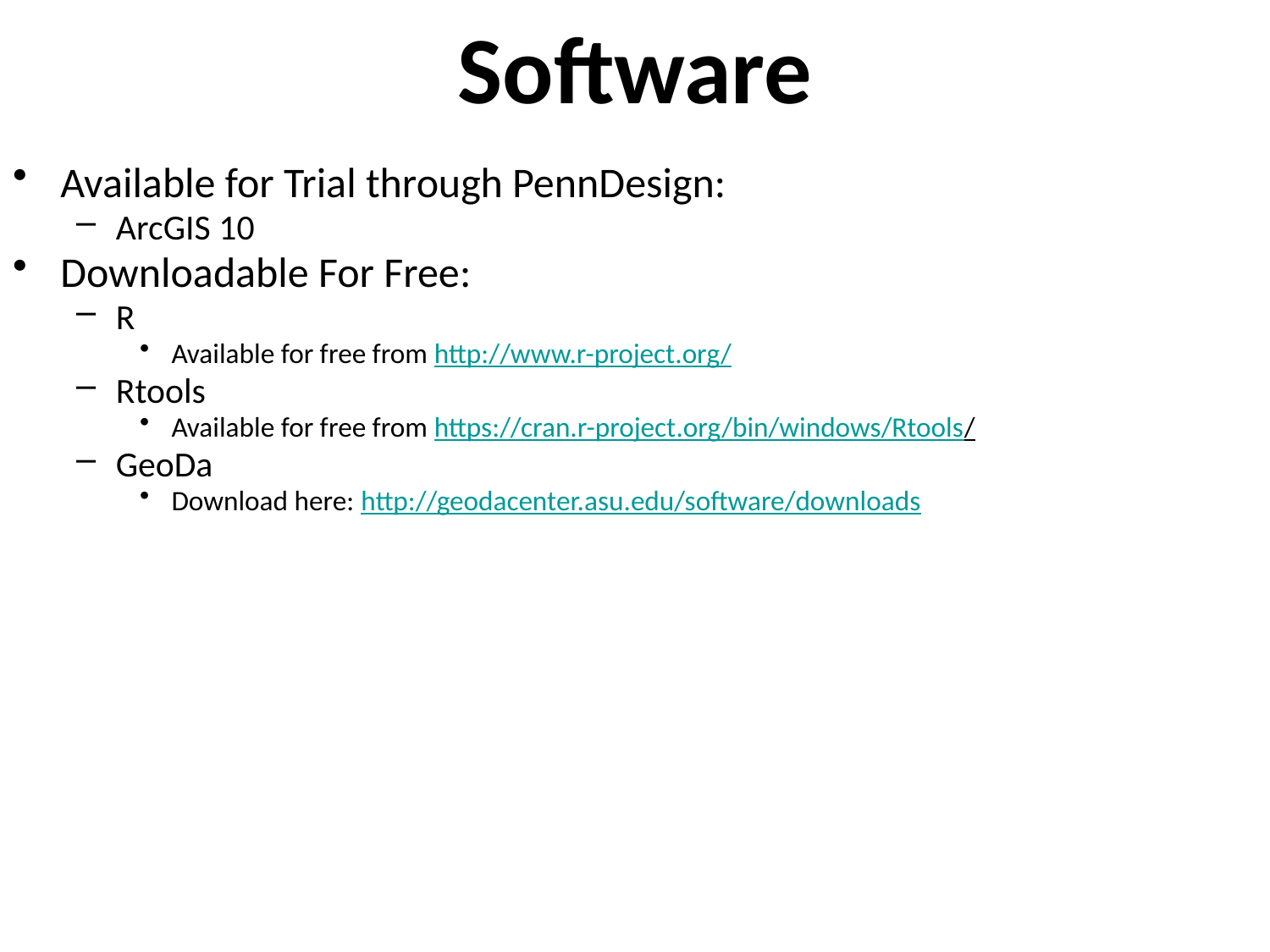

# Software
Available for Trial through PennDesign:
ArcGIS 10
Downloadable For Free:
R
Available for free from http://www.r-project.org/
Rtools
Available for free from https://cran.r-project.org/bin/windows/Rtools/
GeoDa
Download here: http://geodacenter.asu.edu/software/downloads